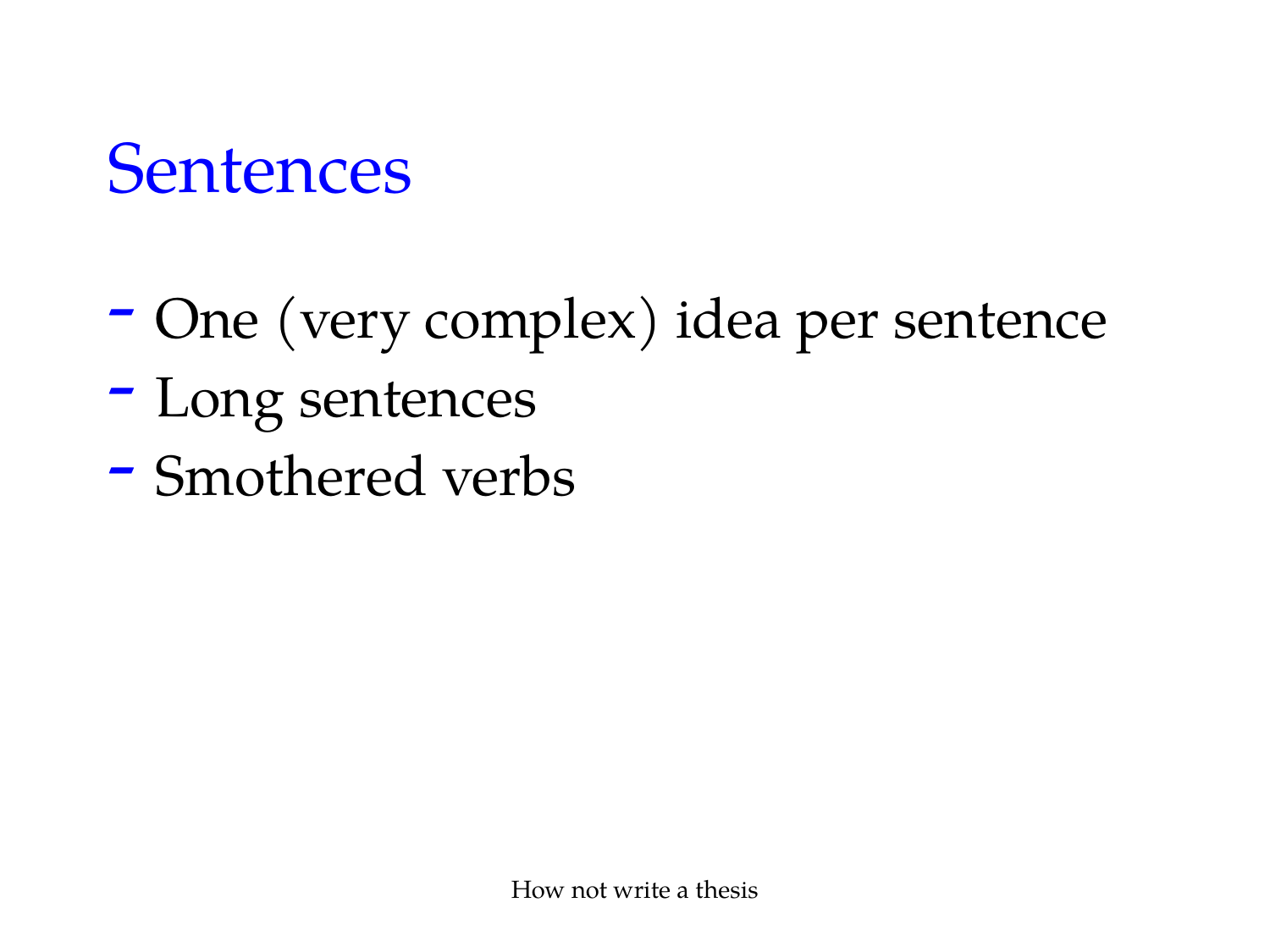

# Sentences
One (very complex) idea per sentence
Long sentences
Smothered verbs

How not write a thesis